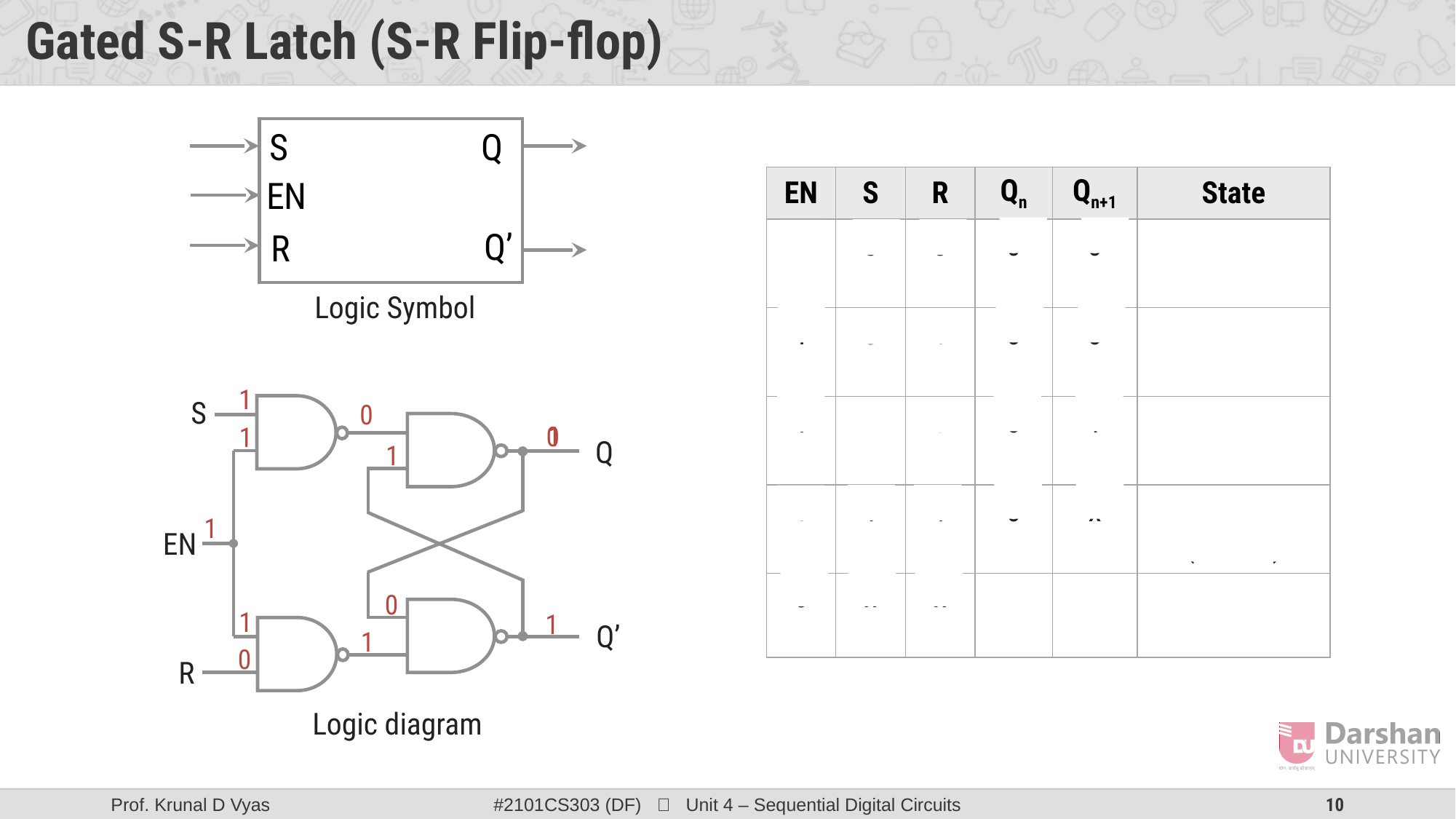

# Gated S-R Latch (S-R Flip-flop)

S
Q
| EN | S | R | Qn | Qn+1 | State |
| --- | --- | --- | --- | --- | --- |
| 1 1 | 0 0 | 0 0 | 0 1 | 0 1 | No Change |
| 1 1 | 0 0 | 1 1 | 0 1 | 0 0 | Reset |
| 1 1 | 1 1 | 0 0 | 0 1 | 1 1 | Set |
| 1 1 | 1 1 | 1 1 | 0 1 | x x | Indeterminate (invalid) |
| 0 0 | x x | x x | 0 1 | 0 1 | No Change |
EN

Q’

R

Logic Symbol

1
S
0

0
1
1
Q
1

1
EN

0
1

1

Q’

1
0
R
Logic diagram